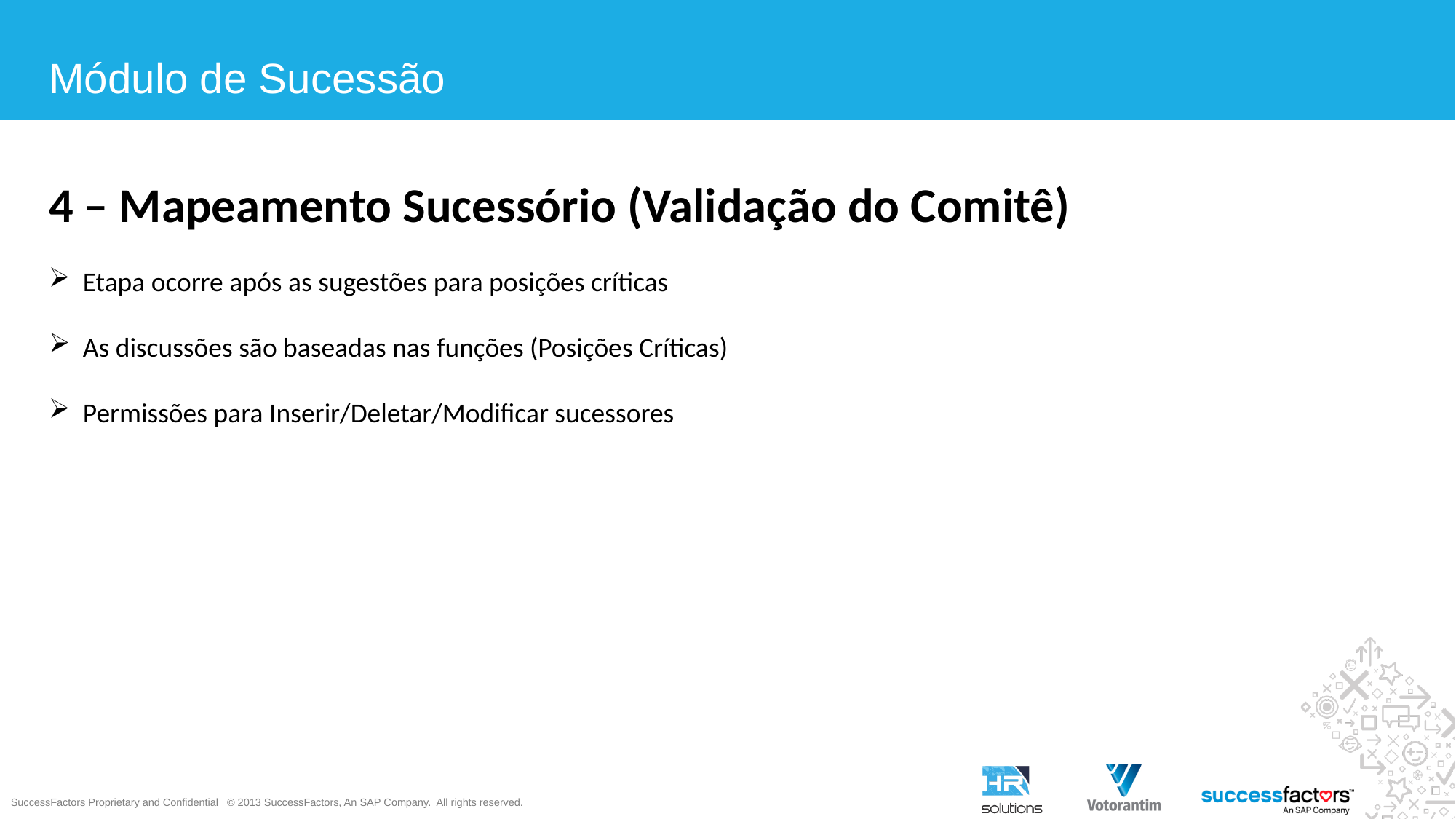

# Módulo de Sucessão
4 – Mapeamento Sucessório (Validação do Comitê)

Etapa ocorre após as sugestões para posições críticas

As discussões são baseadas nas funções (Posições Críticas)

Permissões para Inserir/Deletar/Modificar sucessores